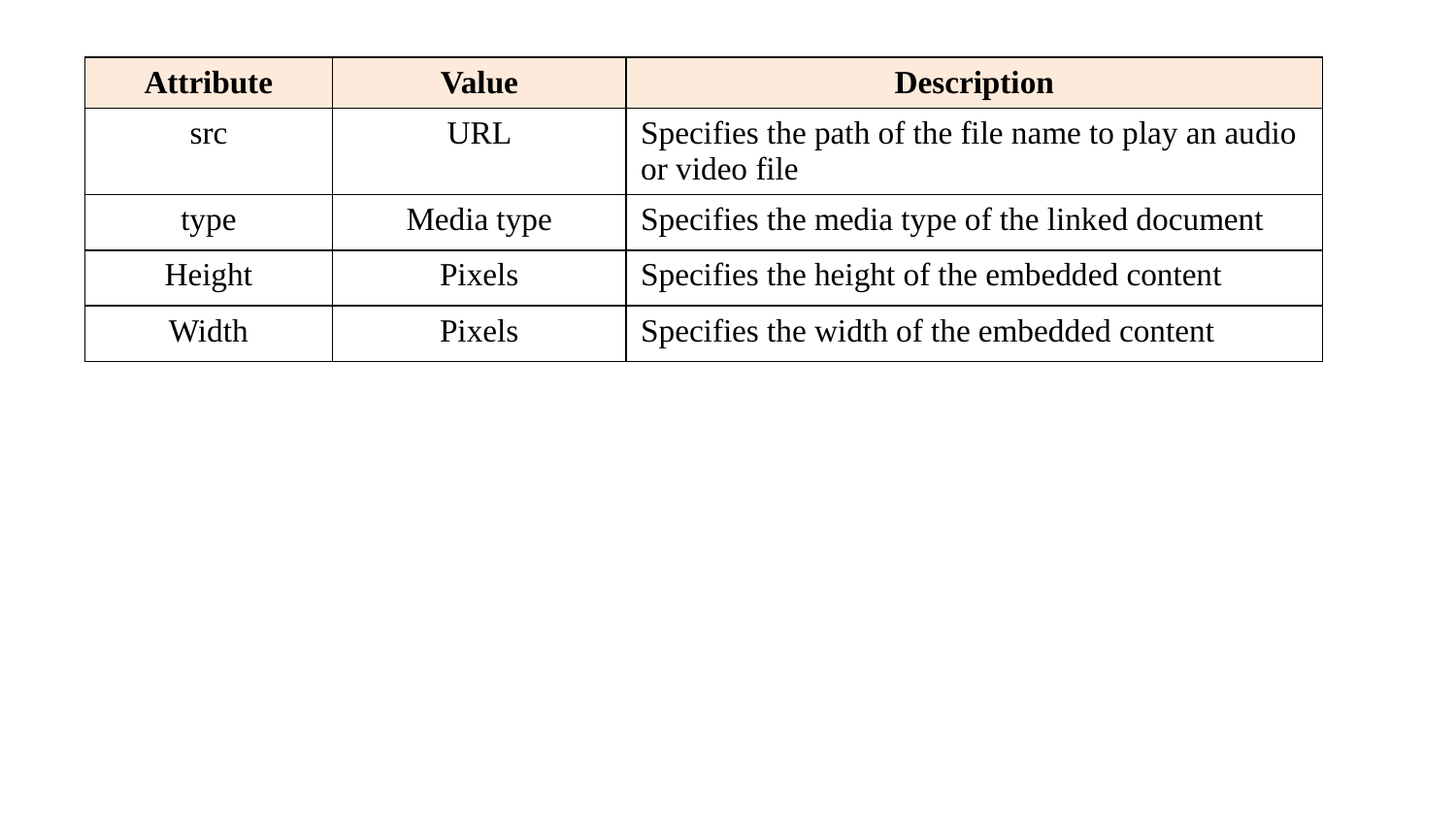

| Attribute | Value | Description |
| --- | --- | --- |
| src | URL | Specifies the path of the file name to play an audio or video file |
| type | Media type | Specifies the media type of the linked document |
| Height | Pixels | Specifies the height of the embedded content |
| Width | Pixels | Specifies the width of the embedded content |